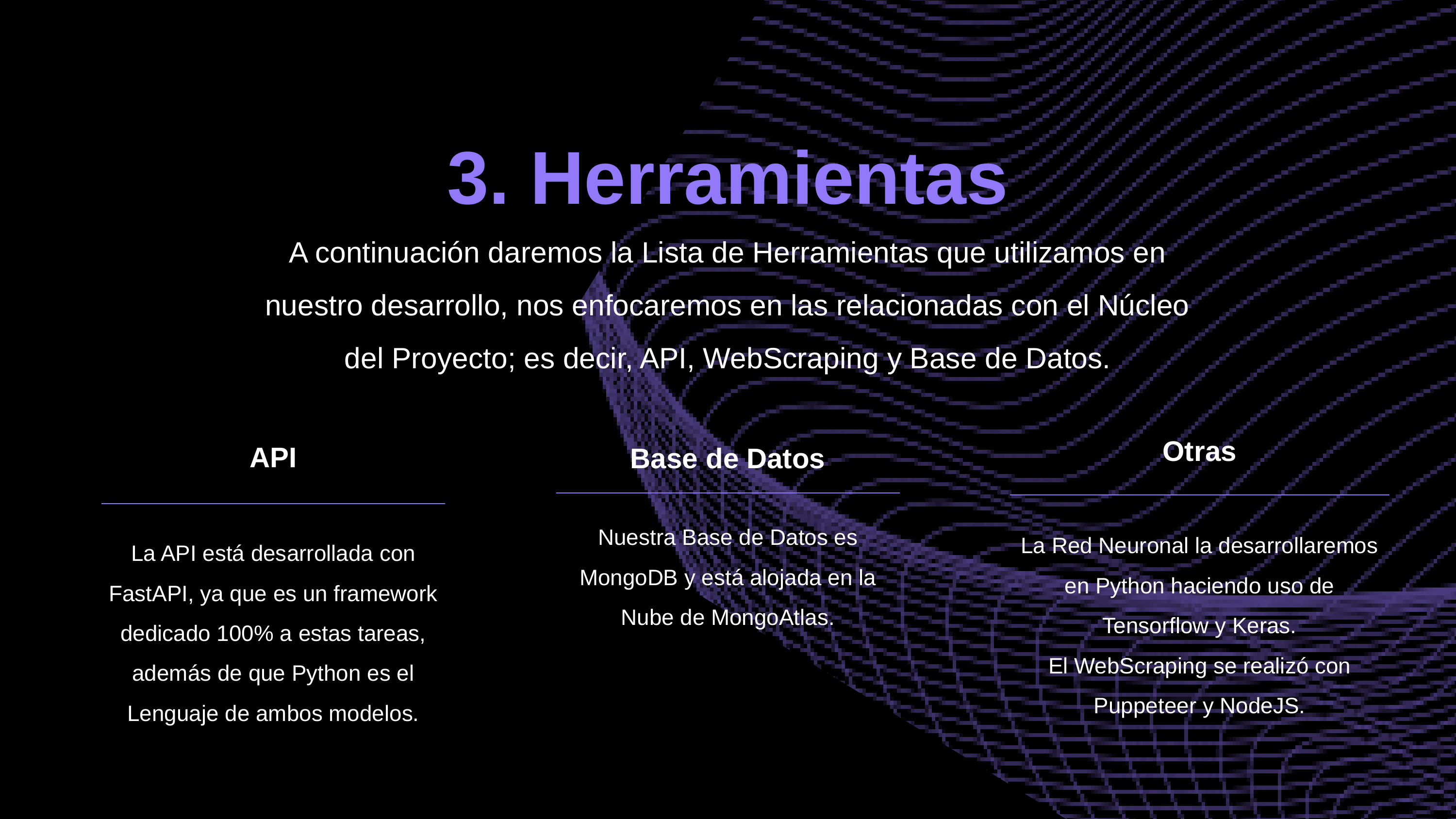

3. Herramientas
A continuación daremos la Lista de Herramientas que utilizamos en nuestro desarrollo, nos enfocaremos en las relacionadas con el Núcleo del Proyecto; es decir, API, WebScraping y Base de Datos.
Otras
La Red Neuronal la desarrollaremos en Python haciendo uso de Tensorflow y Keras.
El WebScraping se realizó con Puppeteer y NodeJS.
API
La API está desarrollada con FastAPI, ya que es un framework dedicado 100% a estas tareas, además de que Python es el Lenguaje de ambos modelos.
Base de Datos
Nuestra Base de Datos es MongoDB y está alojada en la Nube de MongoAtlas.